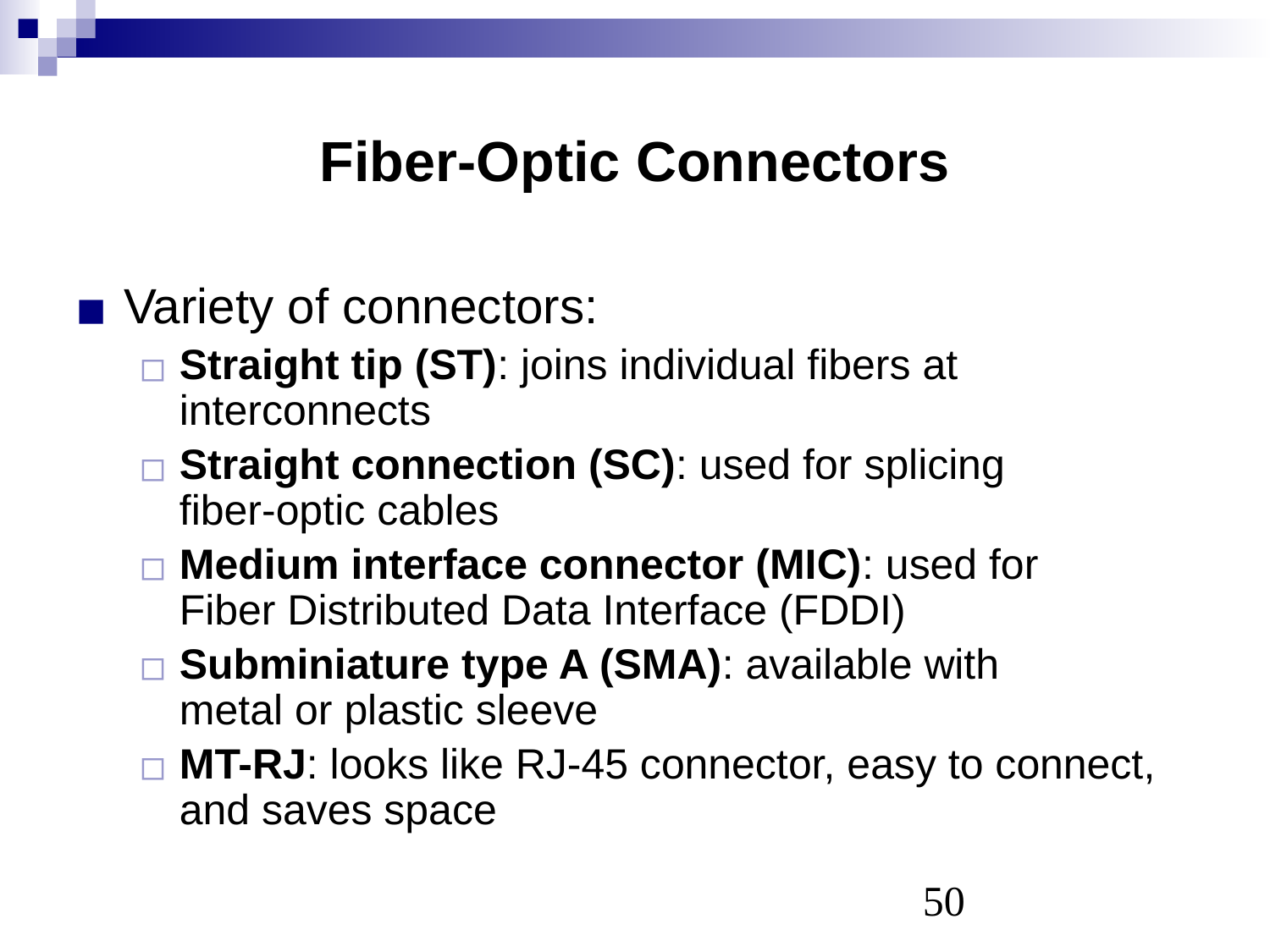

# Fiber-Optic Connectors
Variety of connectors:
Straight tip (ST): joins individual fibers at interconnects
Straight connection (SC): used for splicing
fiber-optic cables
Medium interface connector (MIC): used for
Fiber Distributed Data Interface (FDDI)
Subminiature type A (SMA): available with
metal or plastic sleeve
MT-RJ: looks like RJ-45 connector, easy to connect, and saves space
50